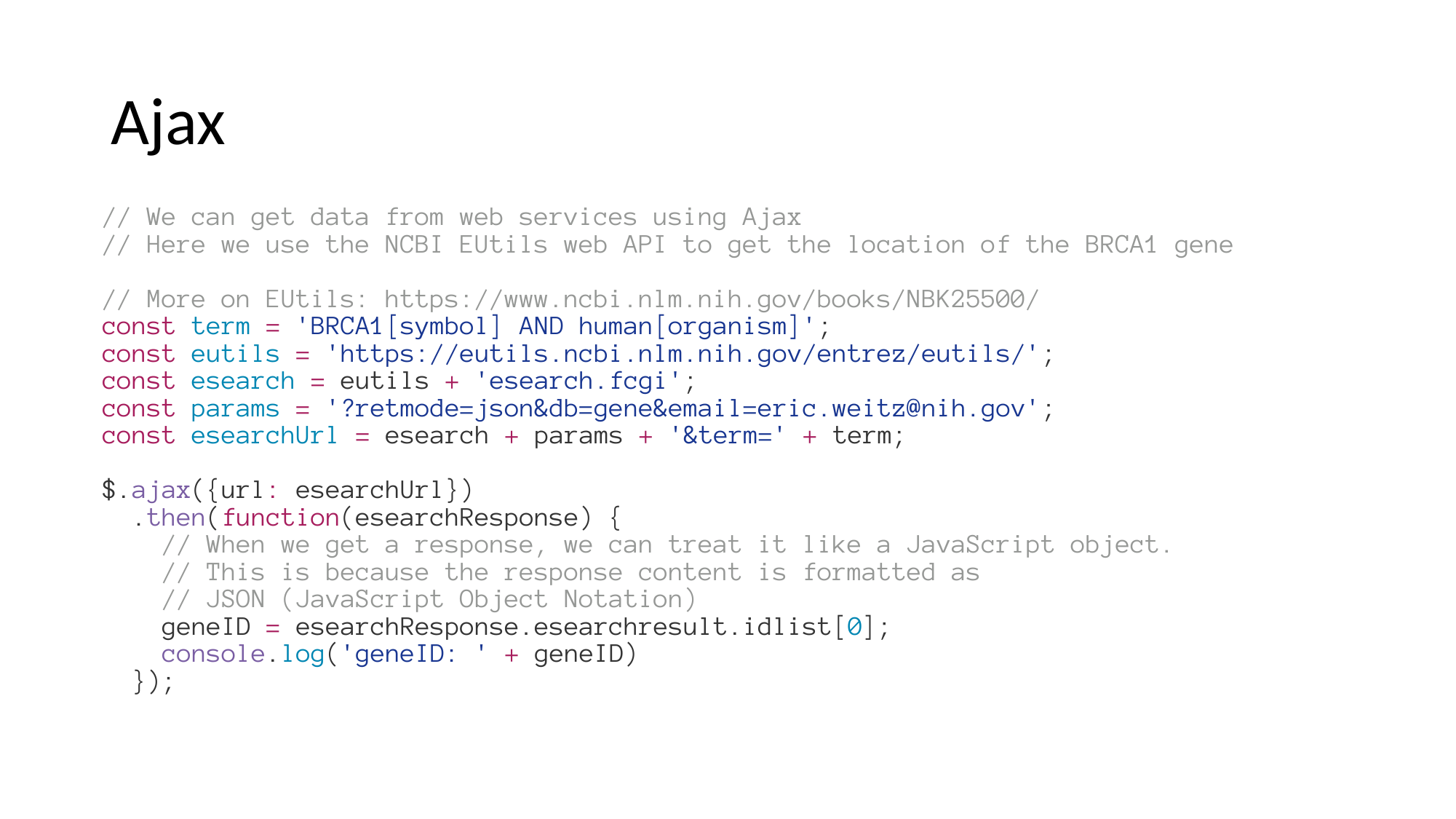

# Ajax
| // We can get data from web services using Ajax // Here we use the NCBI EUtils web API to get the location of the BRCA1 gene // More on EUtils: https://www.ncbi.nlm.nih.gov/books/NBK25500/ const term = 'BRCA1[symbol] AND human[organism]'; const eutils = 'https://eutils.ncbi.nlm.nih.gov/entrez/eutils/'; const esearch = eutils + 'esearch.fcgi'; const params = '?retmode=json&db=gene&email=eric.weitz@nih.gov'; const esearchUrl = esearch + params + '&term=' + term; $.ajax({url: esearchUrl}) .then(function(esearchResponse) { // When we get a response, we can treat it like a JavaScript object. // This is because the response content is formatted as // JSON (JavaScript Object Notation) geneID = esearchResponse.esearchresult.idlist[0]; console.log('geneID: ' + geneID) }); |
| --- |